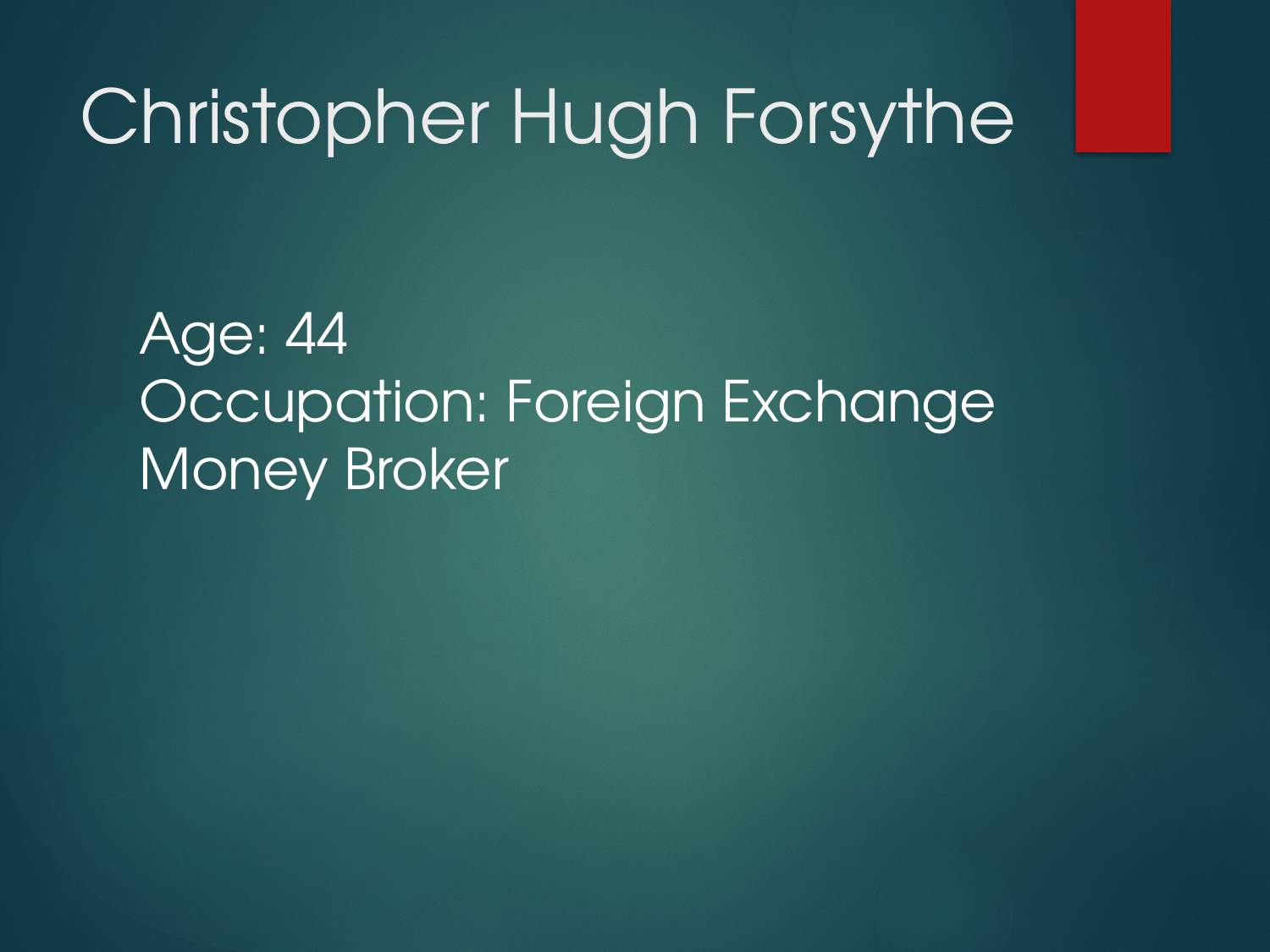

# Christopher Hugh Forsythe

Age: 44
Occupation: Foreign Exchange Money Broker